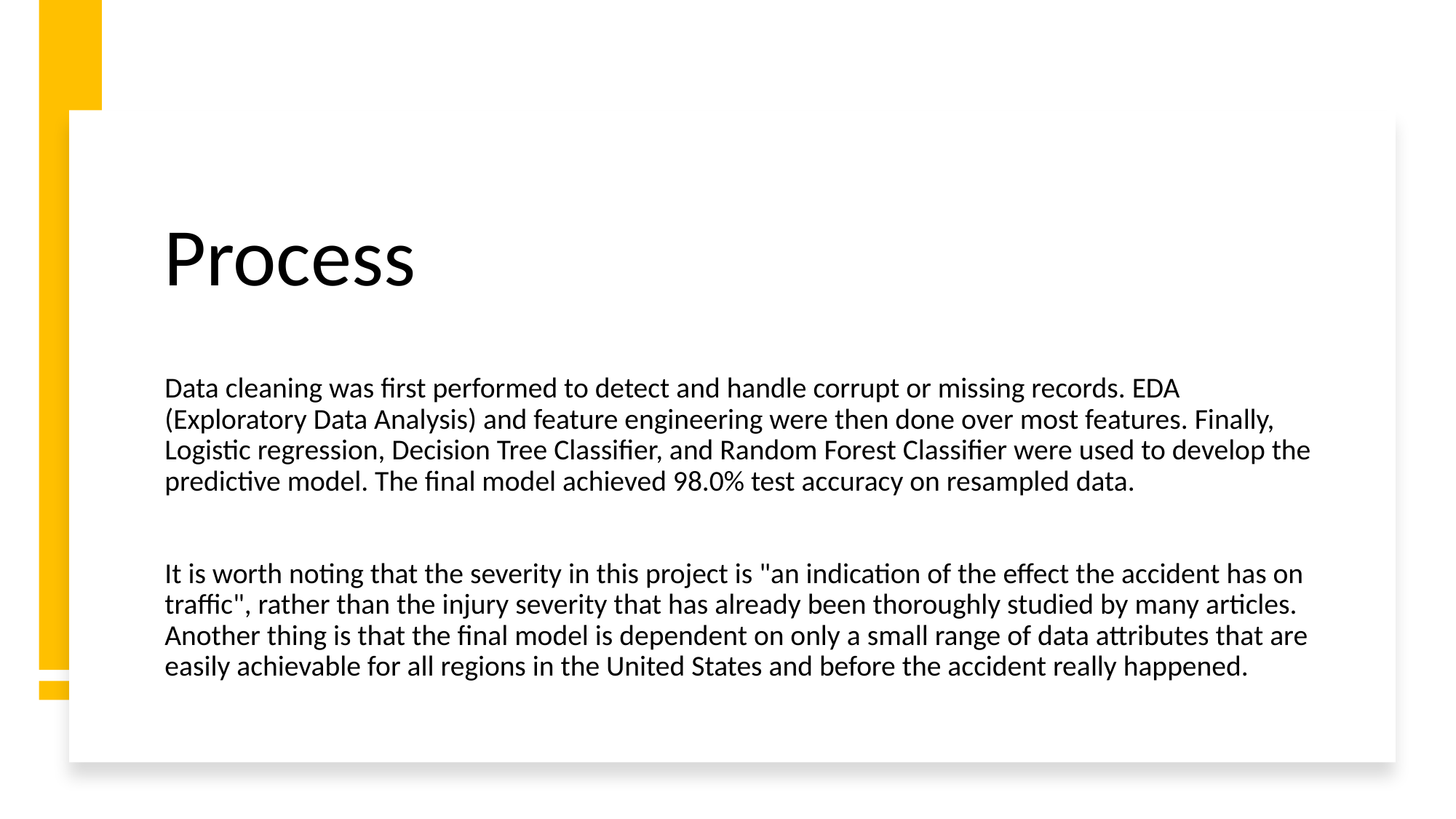

# Process

Data cleaning was first performed to detect and handle corrupt or missing records. EDA (Exploratory Data Analysis) and feature engineering were then done over most features. Finally, Logistic regression, Decision Tree Classifier, and Random Forest Classifier were used to develop the predictive model. The final model achieved 98.0% test accuracy on resampled data.

It is worth noting that the severity in this project is "an indication of the effect the accident has on traffic", rather than the injury severity that has already been thoroughly studied by many articles. Another thing is that the final model is dependent on only a small range of data attributes that are easily achievable for all regions in the United States and before the accident really happened.